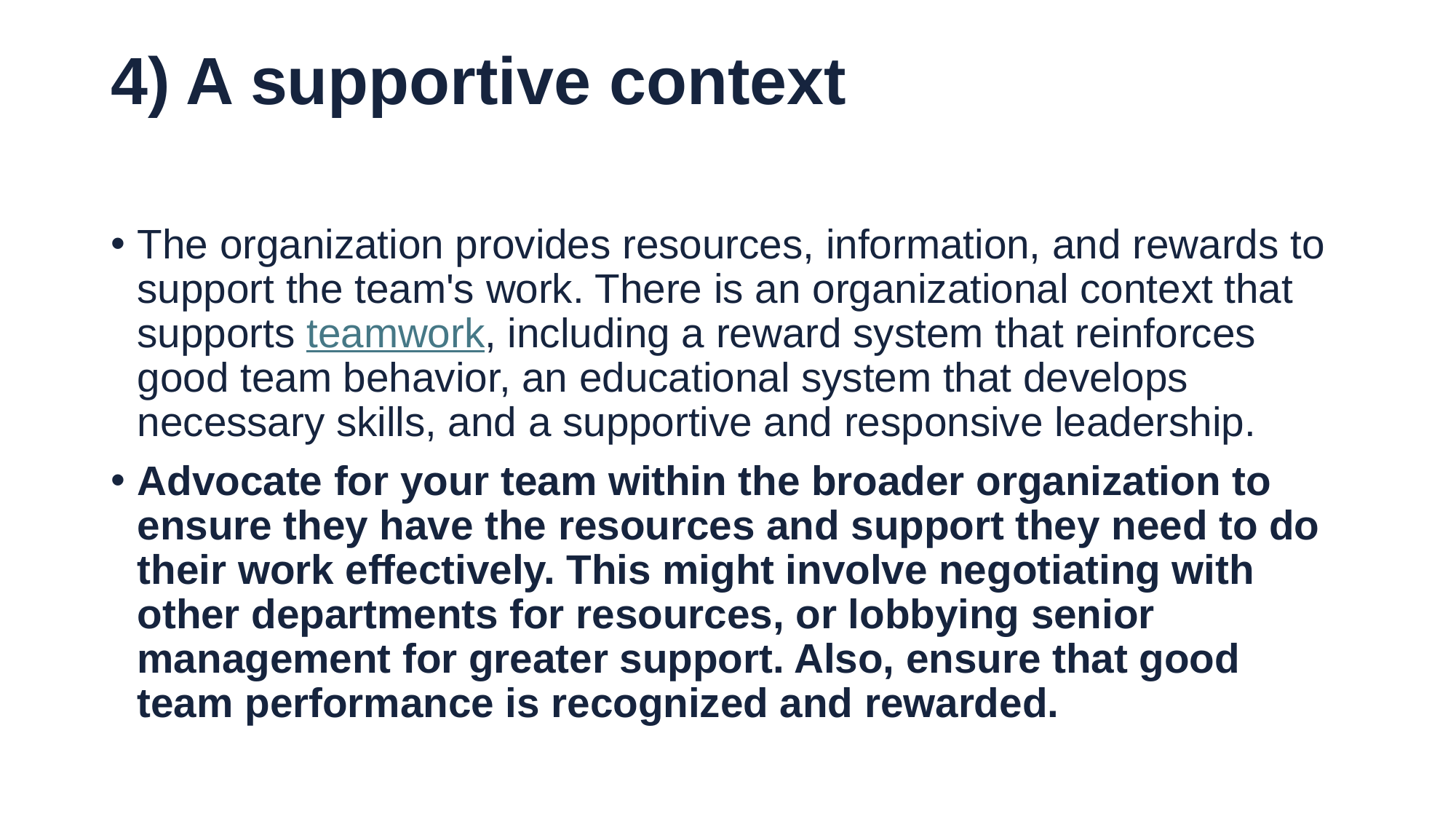

# 4) A supportive context
The organization provides resources, information, and rewards to support the team's work. There is an organizational context that supports teamwork, including a reward system that reinforces good team behavior, an educational system that develops necessary skills, and a supportive and responsive leadership.
Advocate for your team within the broader organization to ensure they have the resources and support they need to do their work effectively. This might involve negotiating with other departments for resources, or lobbying senior management for greater support. Also, ensure that good team performance is recognized and rewarded.